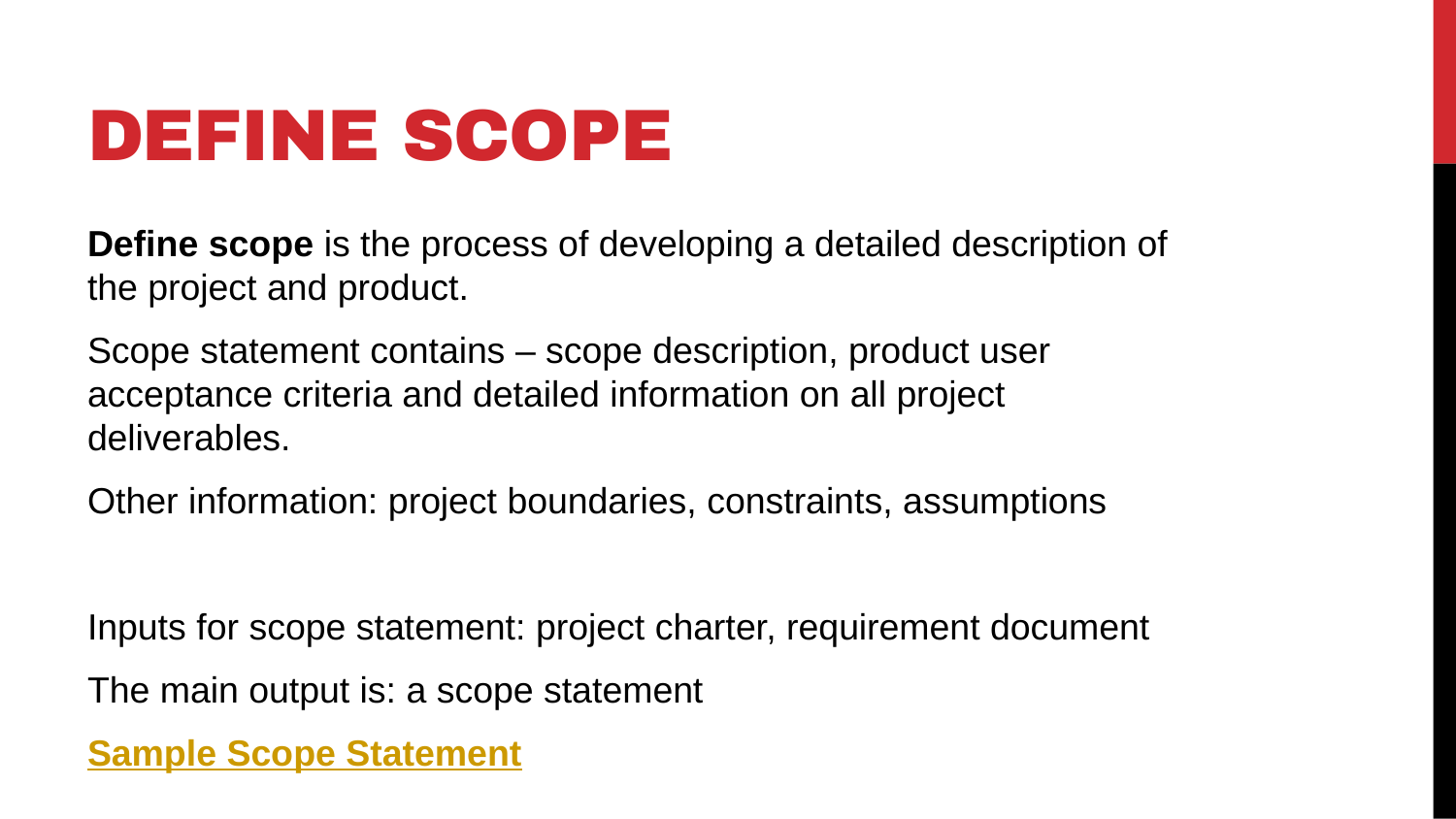

# Define Scope
Define scope is the process of developing a detailed description of the project and product.
Scope statement contains – scope description, product user acceptance criteria and detailed information on all project deliverables.
Other information: project boundaries, constraints, assumptions

Inputs for scope statement: project charter, requirement document
The main output is: a scope statement
Sample Scope Statement